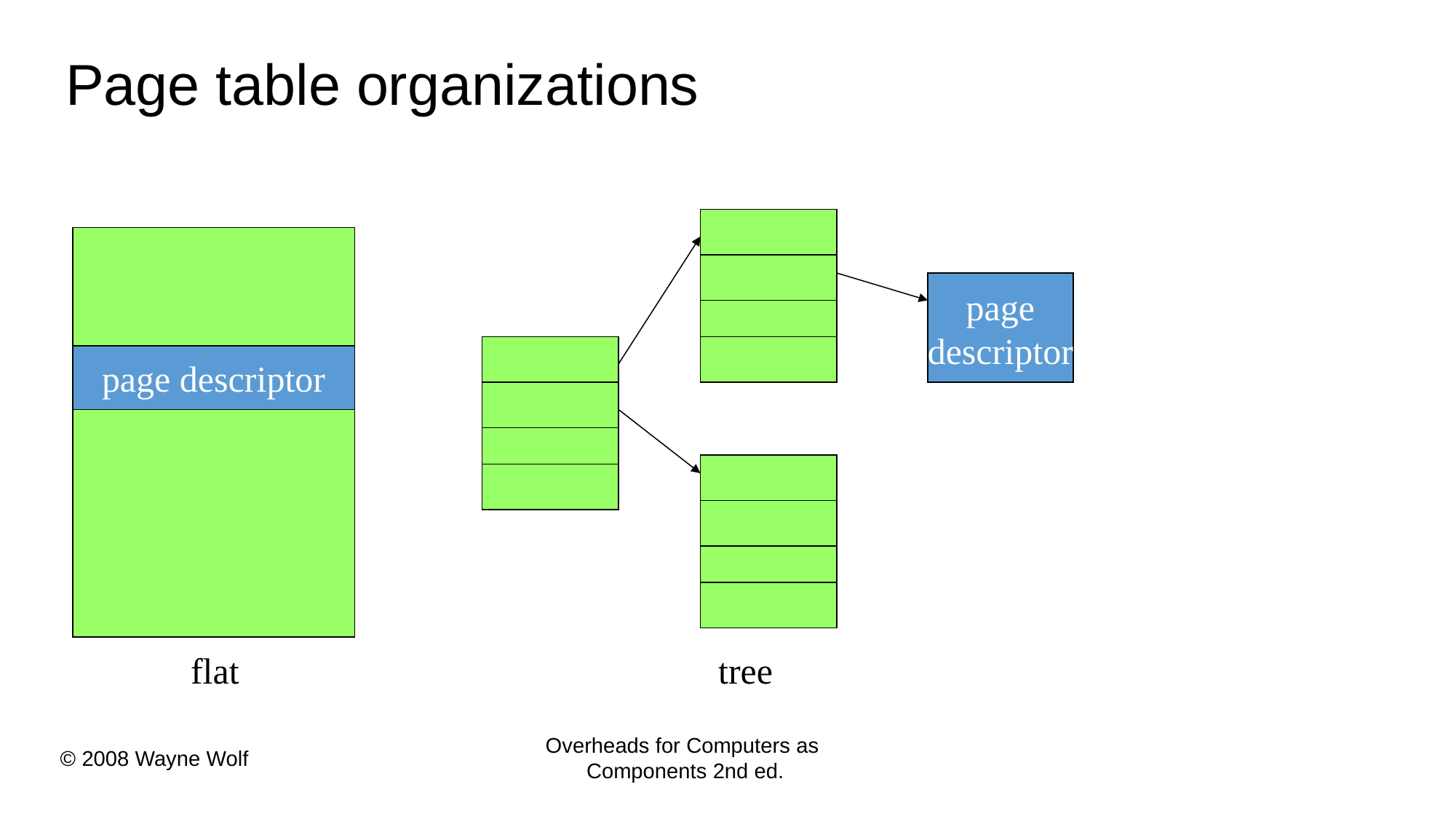

# Page table organizations

page
descriptor

page descriptor

flat
tree
Overheads for Computers as
Components 2nd ed.
© 2008 Wayne Wolf